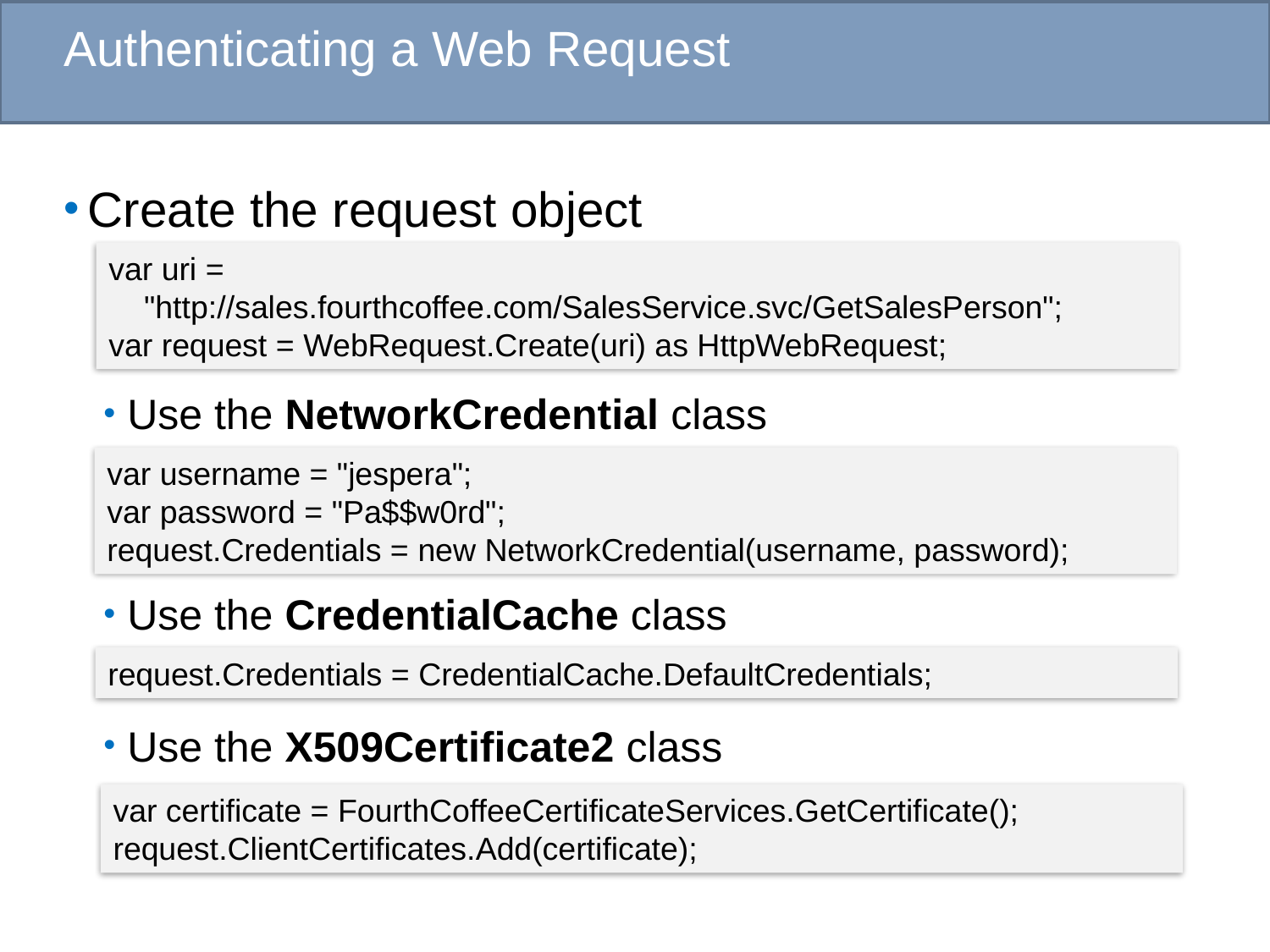

# Authenticating a Web Request
Create the request object

Use the NetworkCredential class

Use the CredentialCache class

Use the X509Certificate2 class
var uri =
    "http://sales.fourthcoffee.com/SalesService.svc/GetSalesPerson";
var request = WebRequest.Create(uri) as HttpWebRequest;
var username = "jespera";
var password = "Pa$$w0rd";
request.Credentials = new NetworkCredential(username, password);
request.Credentials = CredentialCache.DefaultCredentials;
var certificate = FourthCoffeeCertificateServices.GetCertificate();
request.ClientCertificates.Add(certificate);